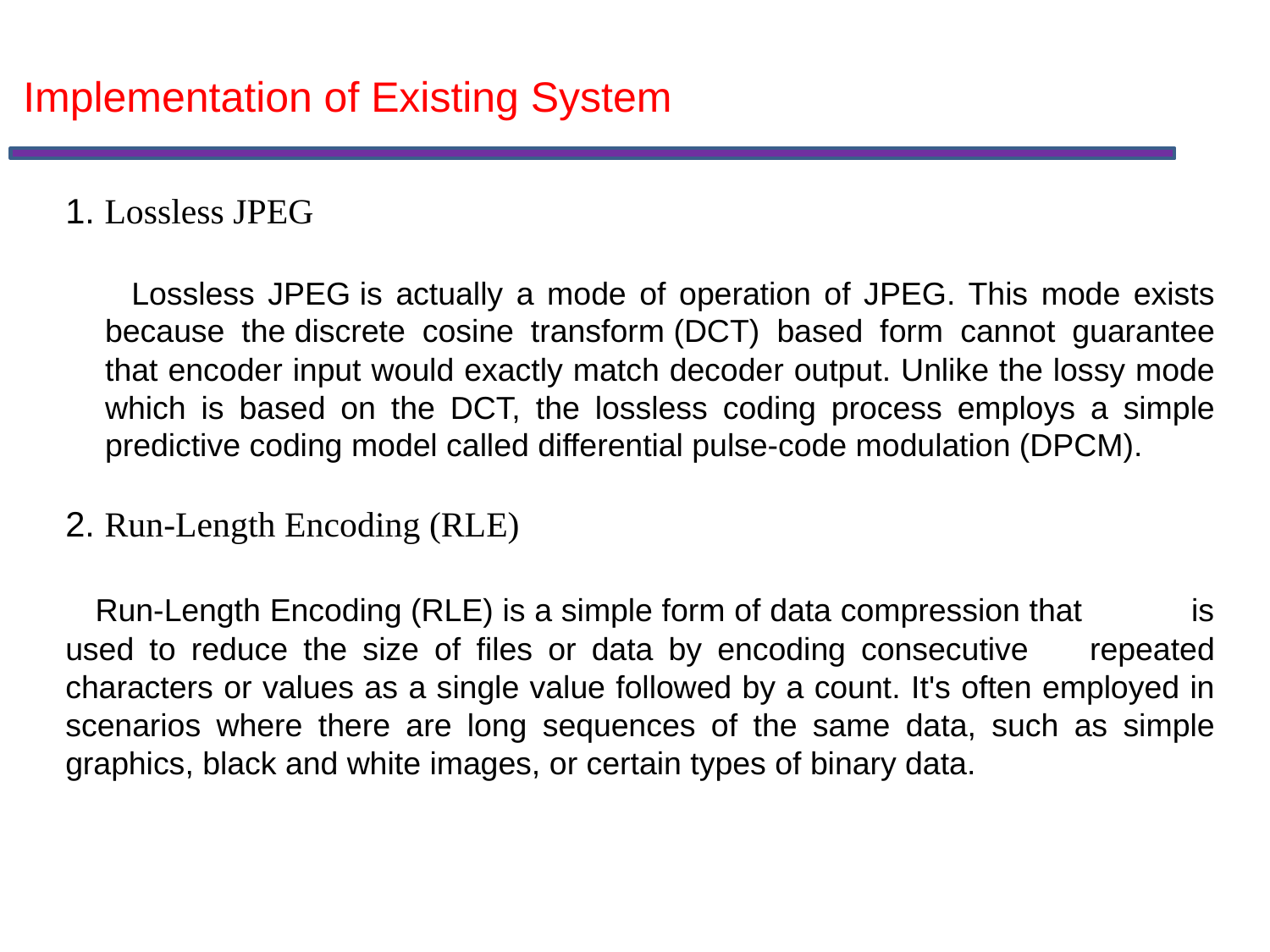

Implementation of Existing System

1. Lossless JPEG

     Lossless JPEG is actually a mode of operation of JPEG. This mode exists because the discrete cosine transform (DCT) based form cannot guarantee that encoder input would exactly match decoder output. Unlike the lossy mode which is based on the DCT, the lossless coding process employs a simple predictive coding model called differential pulse-code modulation (DPCM).

2. Run-Length Encoding (RLE)

   Run-Length Encoding (RLE) is a simple form of data compression that            is used to reduce the size of files or data by encoding consecutive    repeated characters or values as a single value followed by a count. It's often employed in scenarios where there are long sequences of the same data, such as simple graphics, black and white images, or certain types of binary data.